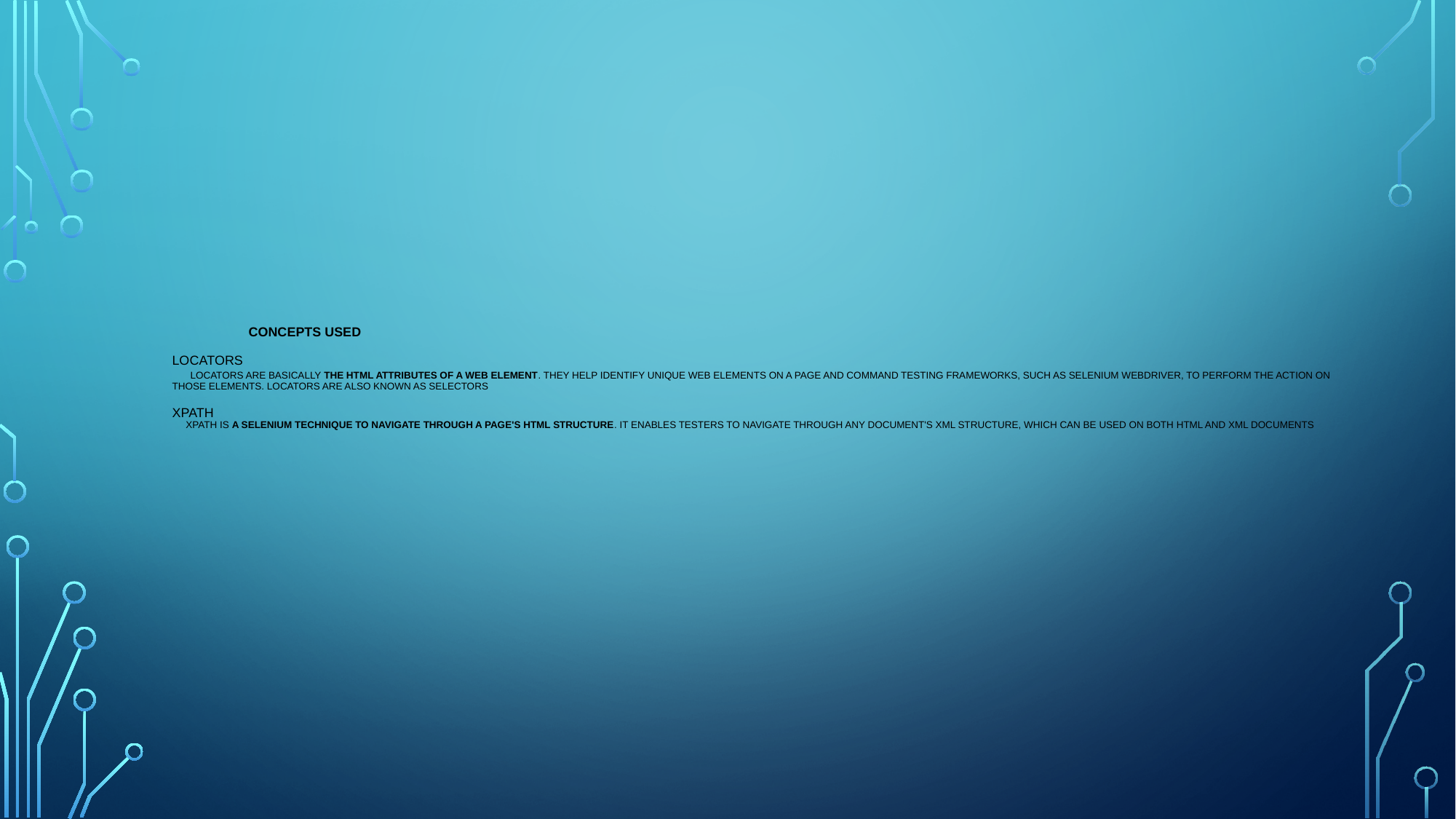

# CONCEPTS USED LOCATORS Locators are basically the HTML attributes of a web element. They help identify unique web elements on a page and command testing frameworks, such as Selenium WebDriver, to perform the action on those elements. Locators are also known as selectorS XPATH XPath is a Selenium technique to navigate through a page's HTML structure. It enables testers to navigate through any document's XML structure, which can be used on both HTML and XML documents